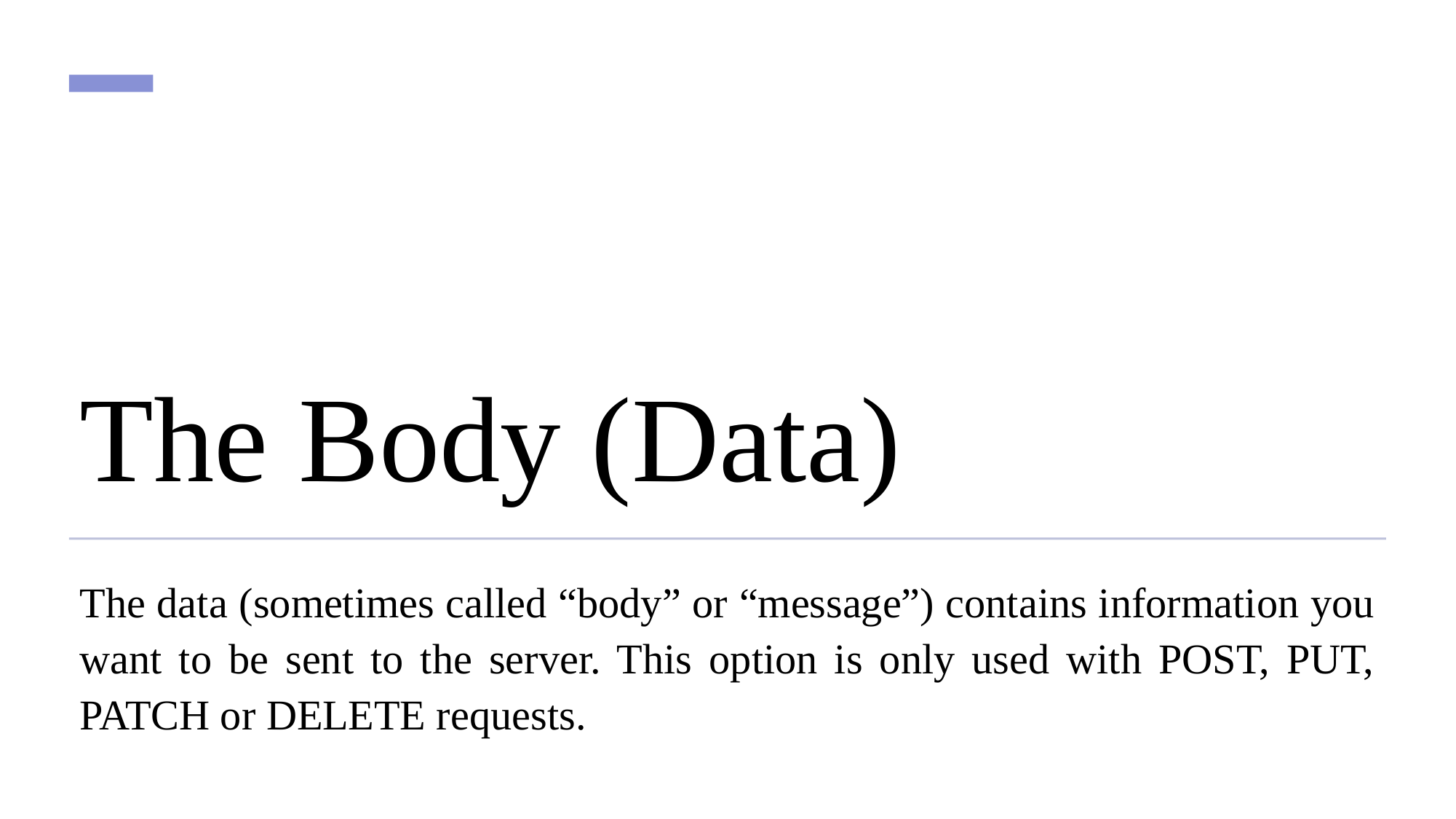

# The Body (Data)
The data (sometimes called “body” or “message”) contains information you want to be sent to the server. This option is only used with POST, PUT, PATCH or DELETE requests.